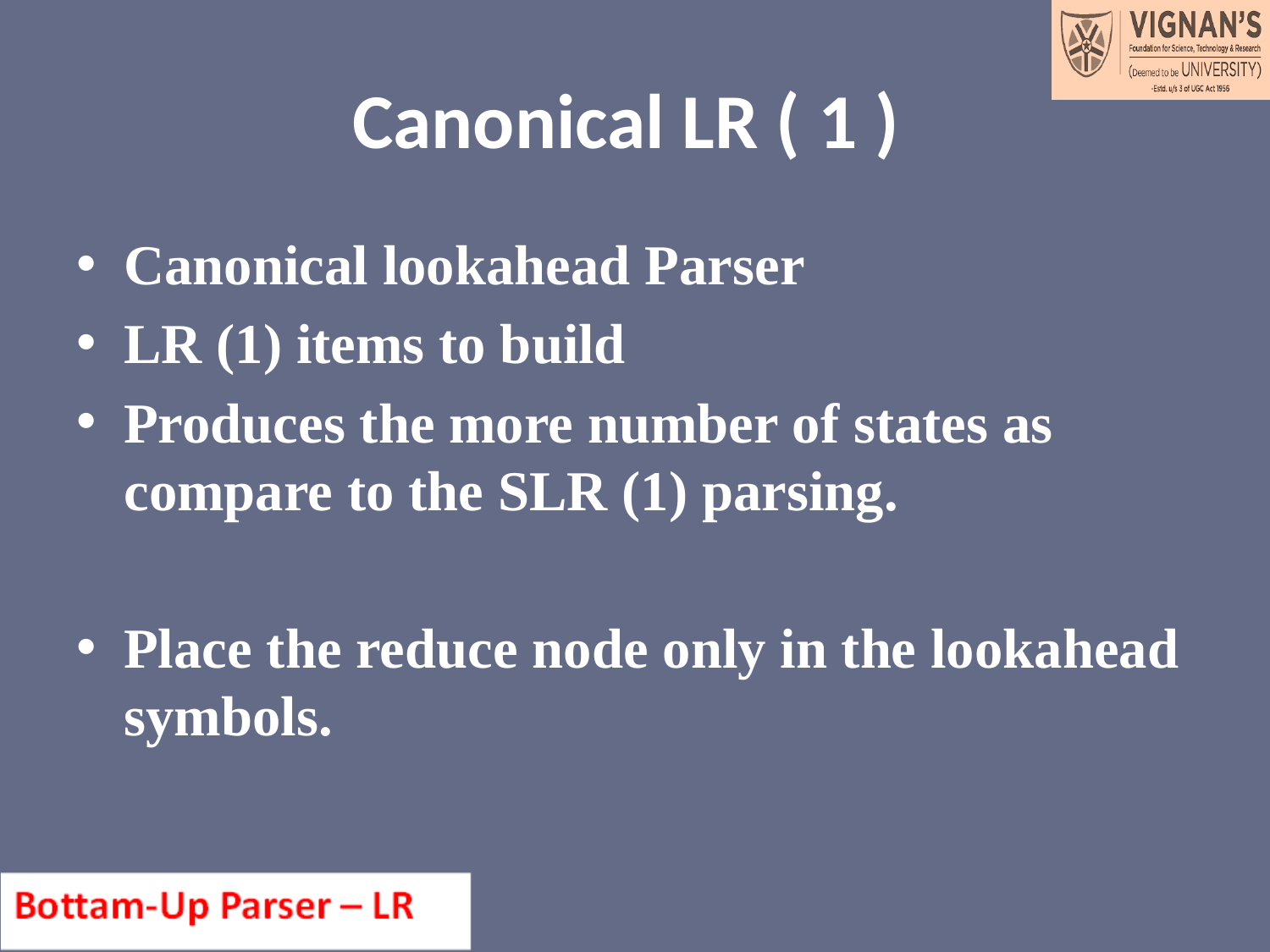

# Canonical LR ( 1 )
Canonical lookahead Parser
LR (1) items to build
Produces the more number of states as compare to the SLR (1) parsing.

Place the reduce node only in the lookahead symbols.